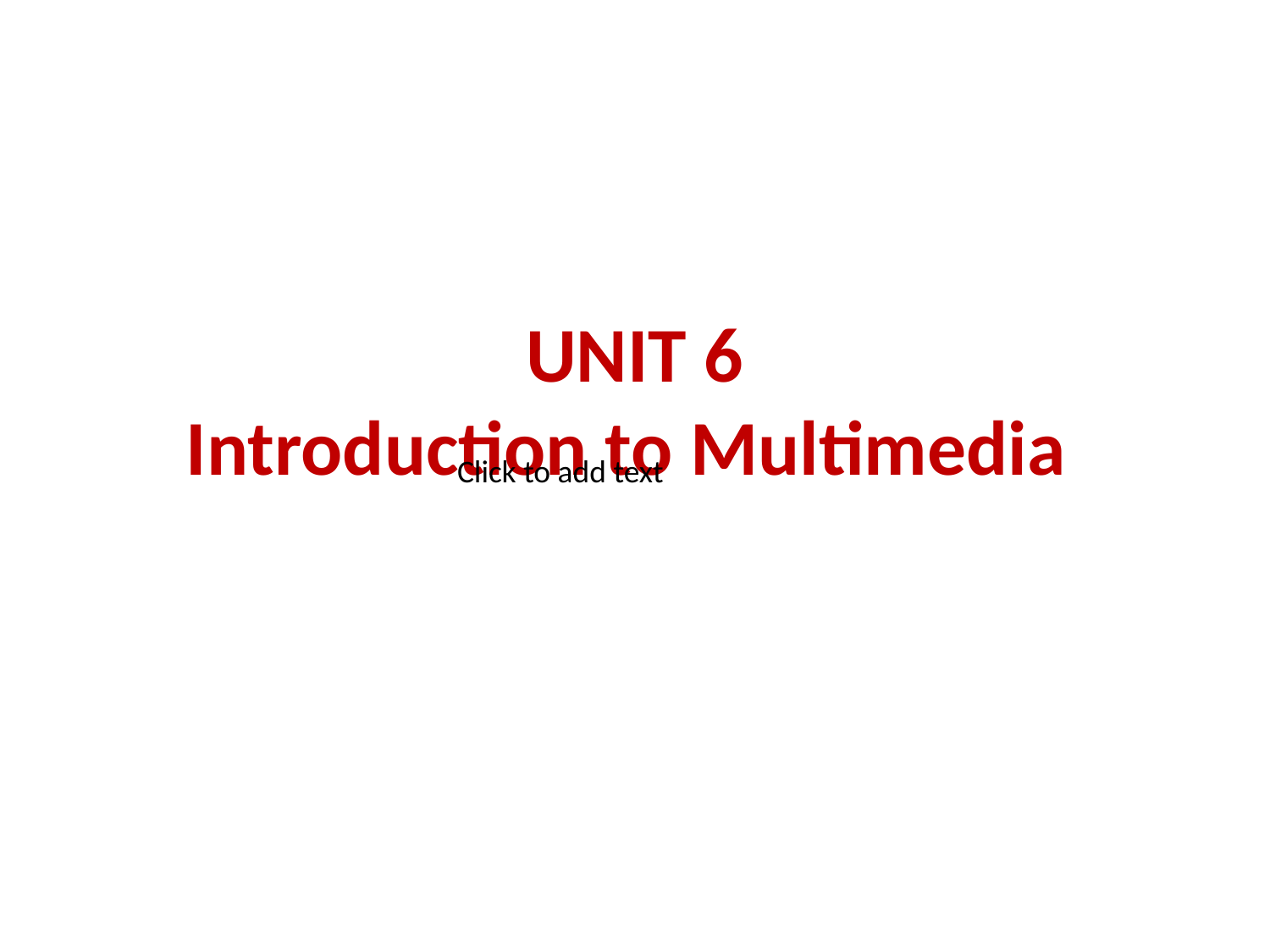

# UNIT 6 Introduction to Multimedia
Click to add text